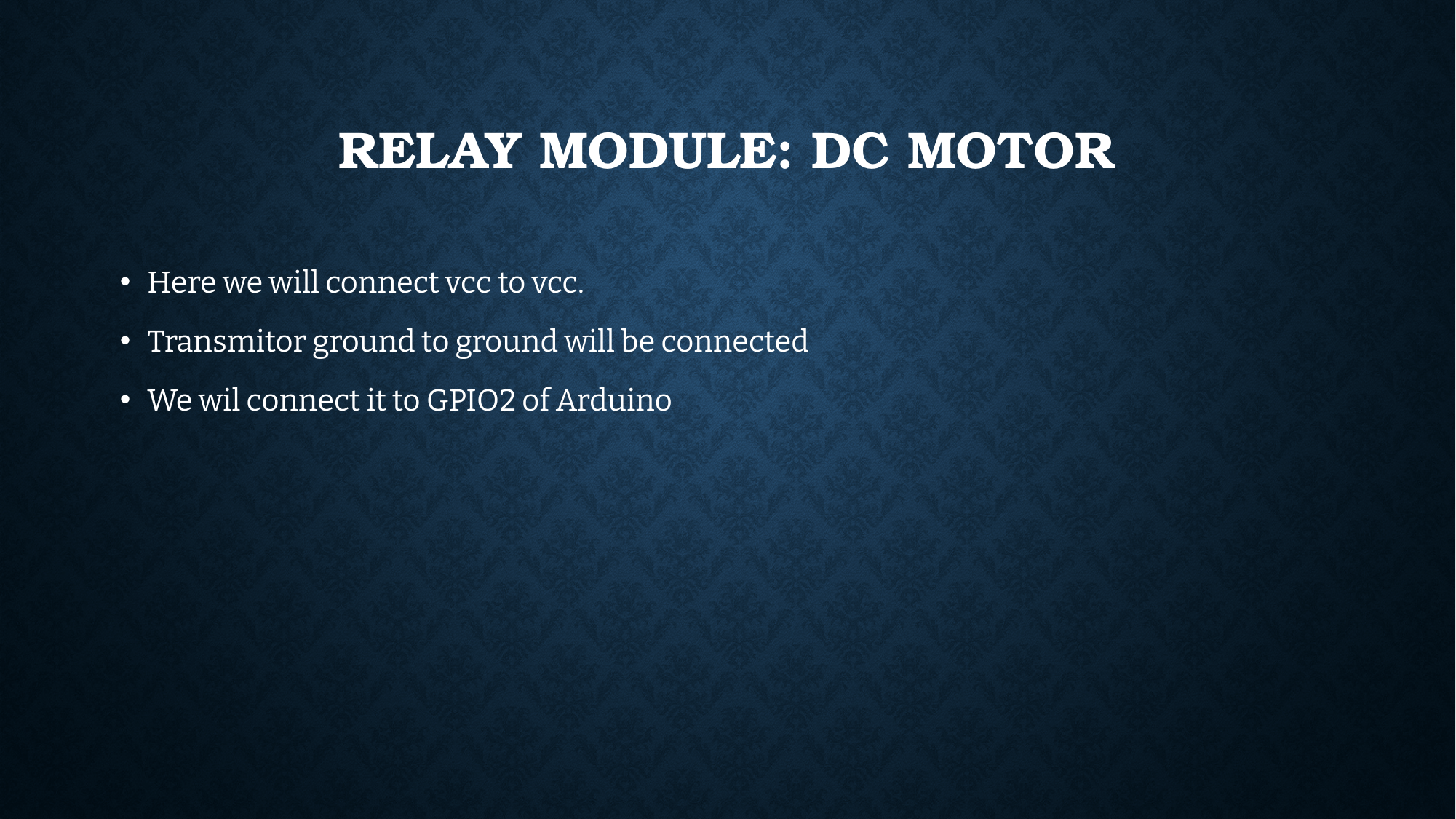

# Relay module: dc motor
Here we will connect vcc to vcc.
Transmitor ground to ground will be connected
We wil connect it to GPIO2 of Arduino